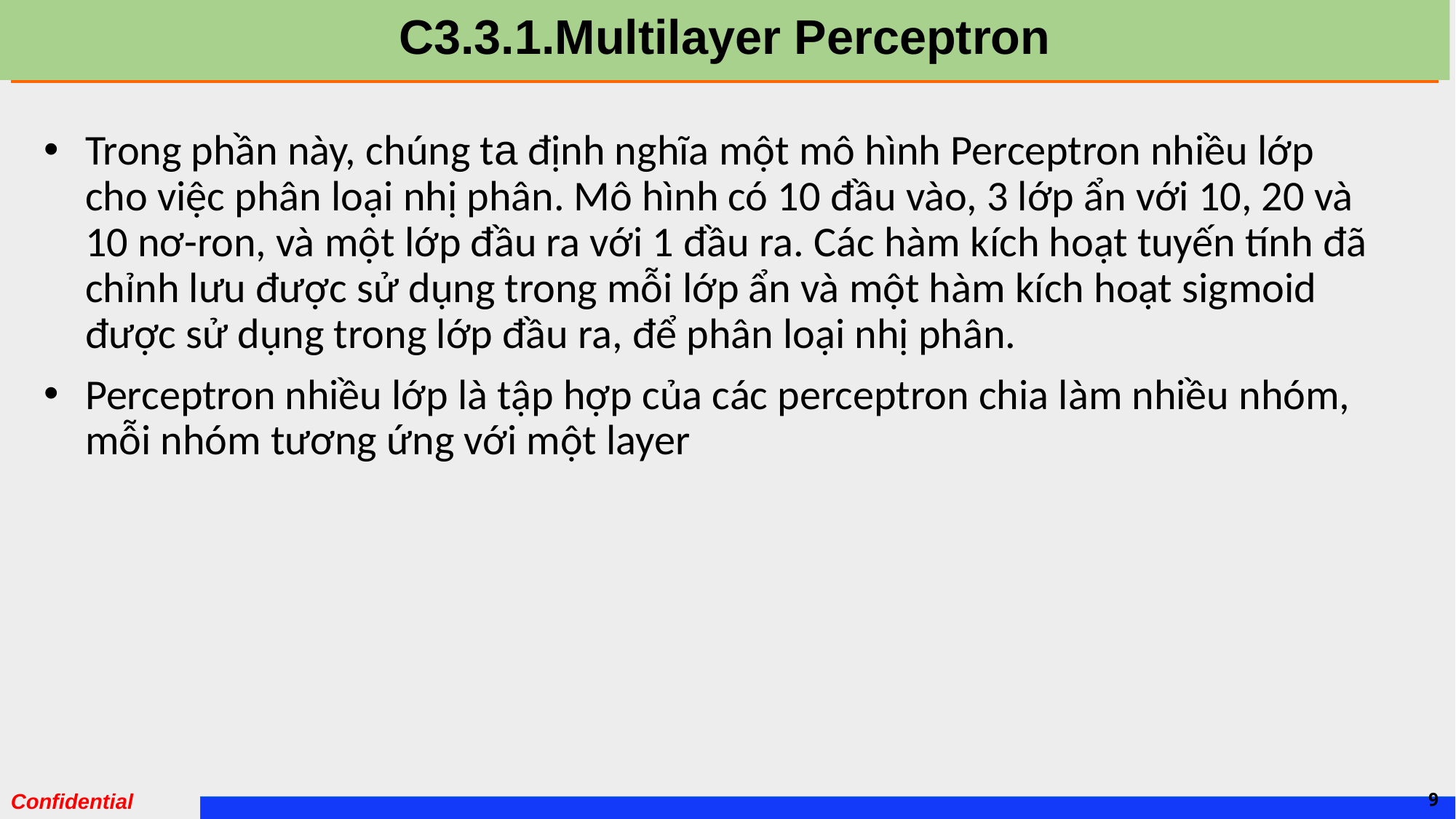

# C3.3.1.Multilayer Perceptron
Trong phần này, chúng ta định nghĩa một mô hình Perceptron nhiều lớp cho việc phân loại nhị phân. Mô hình có 10 đầu vào, 3 lớp ẩn với 10, 20 và 10 nơ-ron, và một lớp đầu ra với 1 đầu ra. Các hàm kích hoạt tuyến tính đã chỉnh lưu được sử dụng trong mỗi lớp ẩn và một hàm kích hoạt sigmoid được sử dụng trong lớp đầu ra, để phân loại nhị phân.
Perceptron nhiều lớp là tập hợp của các perceptron chia làm nhiều nhóm, mỗi nhóm tương ứng với một layer
9